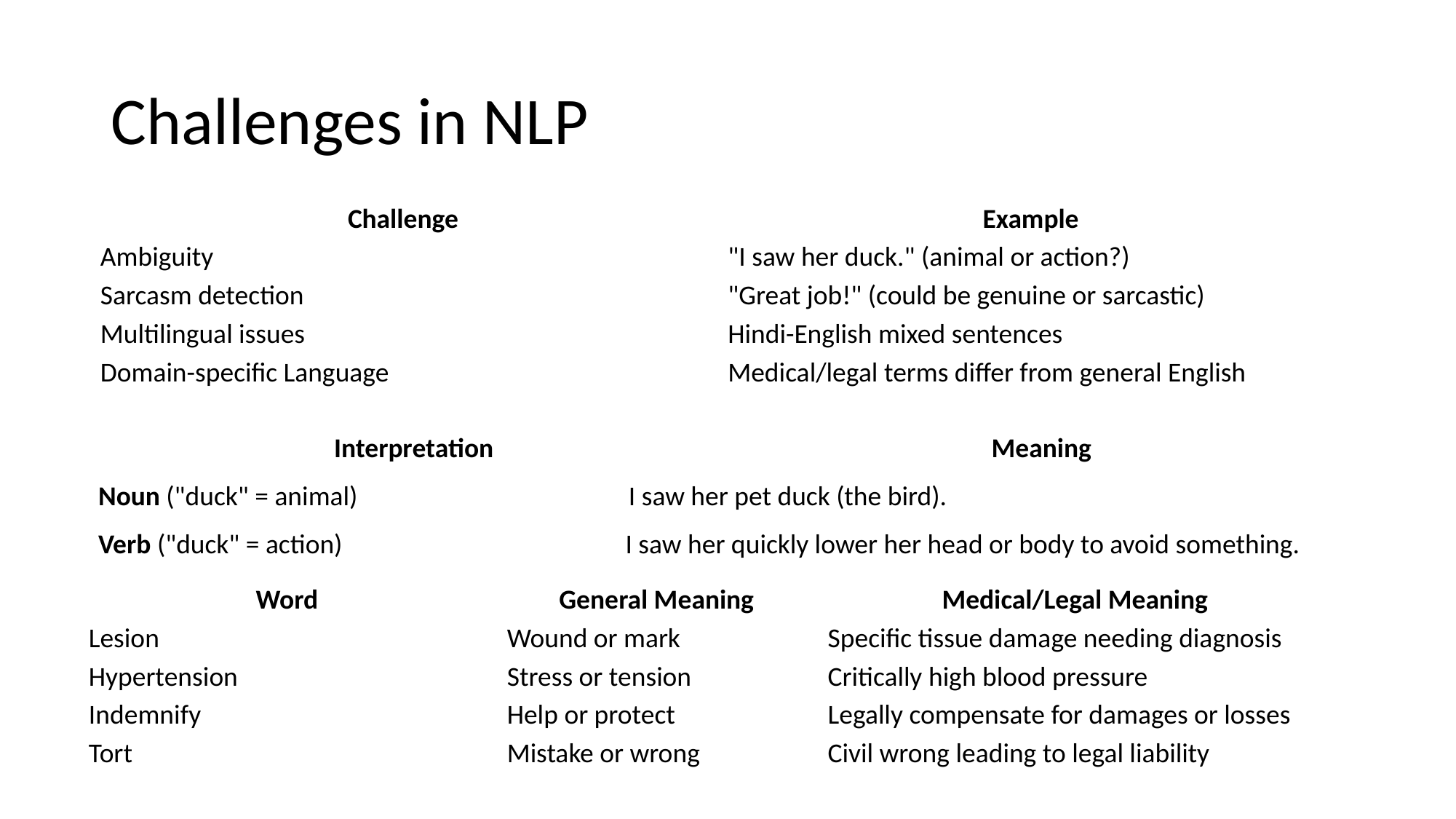

# Challenges in NLP
| Challenge | Example |
| --- | --- |
| Ambiguity | "I saw her duck." (animal or action?) |
| Sarcasm detection | "Great job!" (could be genuine or sarcastic) |
| Multilingual issues | Hindi-English mixed sentences |
| Domain-specific Language | Medical/legal terms differ from general English |
| Interpretation | Meaning |
| --- | --- |
| Noun ("duck" = animal) | I saw her pet duck (the bird). |
| --- | --- |
| Verb ("duck" = action) | I saw her quickly lower her head or body to avoid something. |
| --- | --- |
| Word | General Meaning | Medical/Legal Meaning |
| --- | --- | --- |
| Lesion | Wound or mark | Specific tissue damage needing diagnosis |
| Hypertension | Stress or tension | Critically high blood pressure |
| Indemnify | Help or protect | Legally compensate for damages or losses |
| Tort | Mistake or wrong | Civil wrong leading to legal liability |